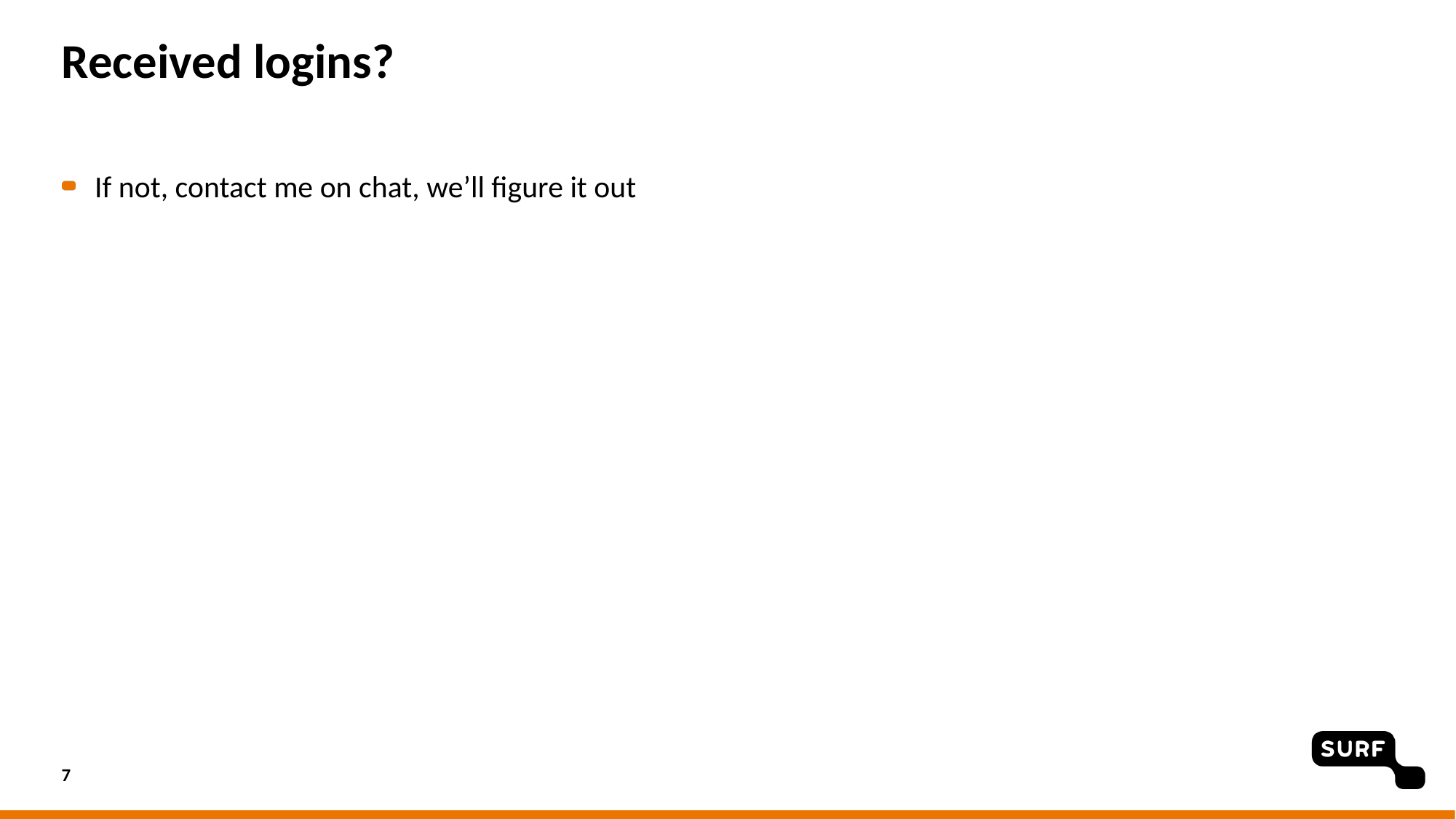

# Received logins?
If not, contact me on chat, we’ll figure it out
7